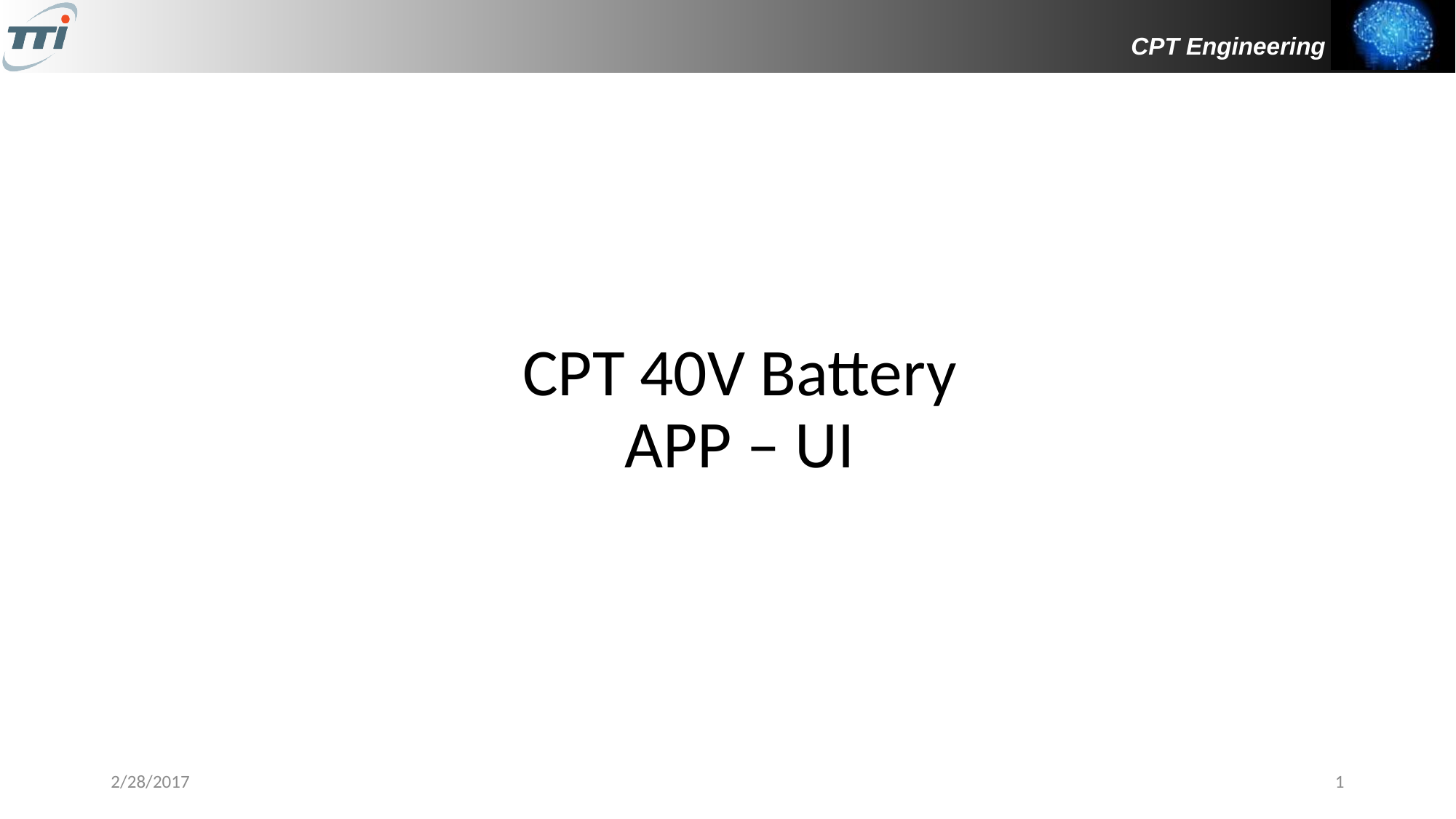

# CPT 40V Battery APP – UI
2/28/2017
1